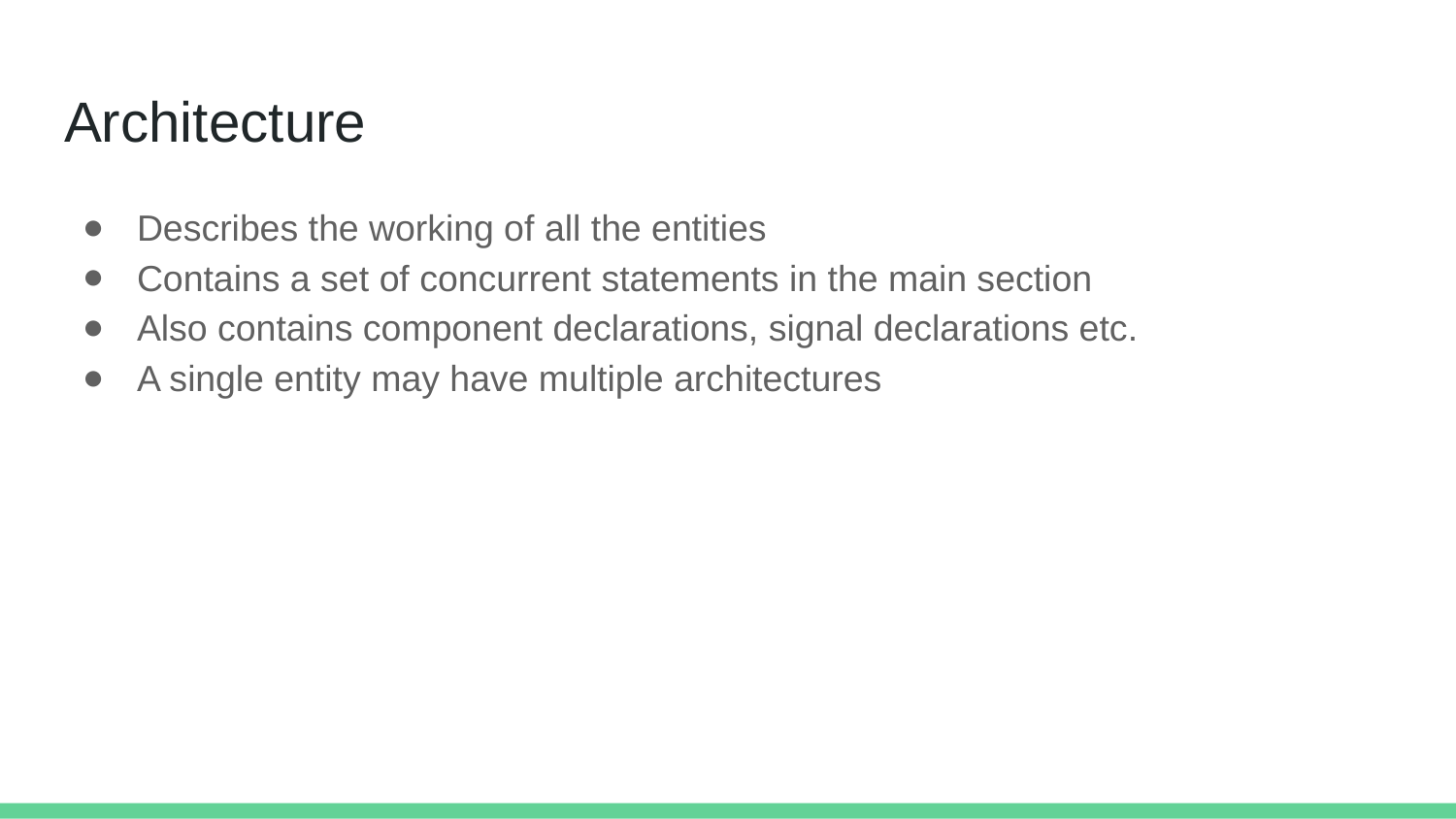

# Architecture
Describes the working of all the entities
Contains a set of concurrent statements in the main section
Also contains component declarations, signal declarations etc.
A single entity may have multiple architectures